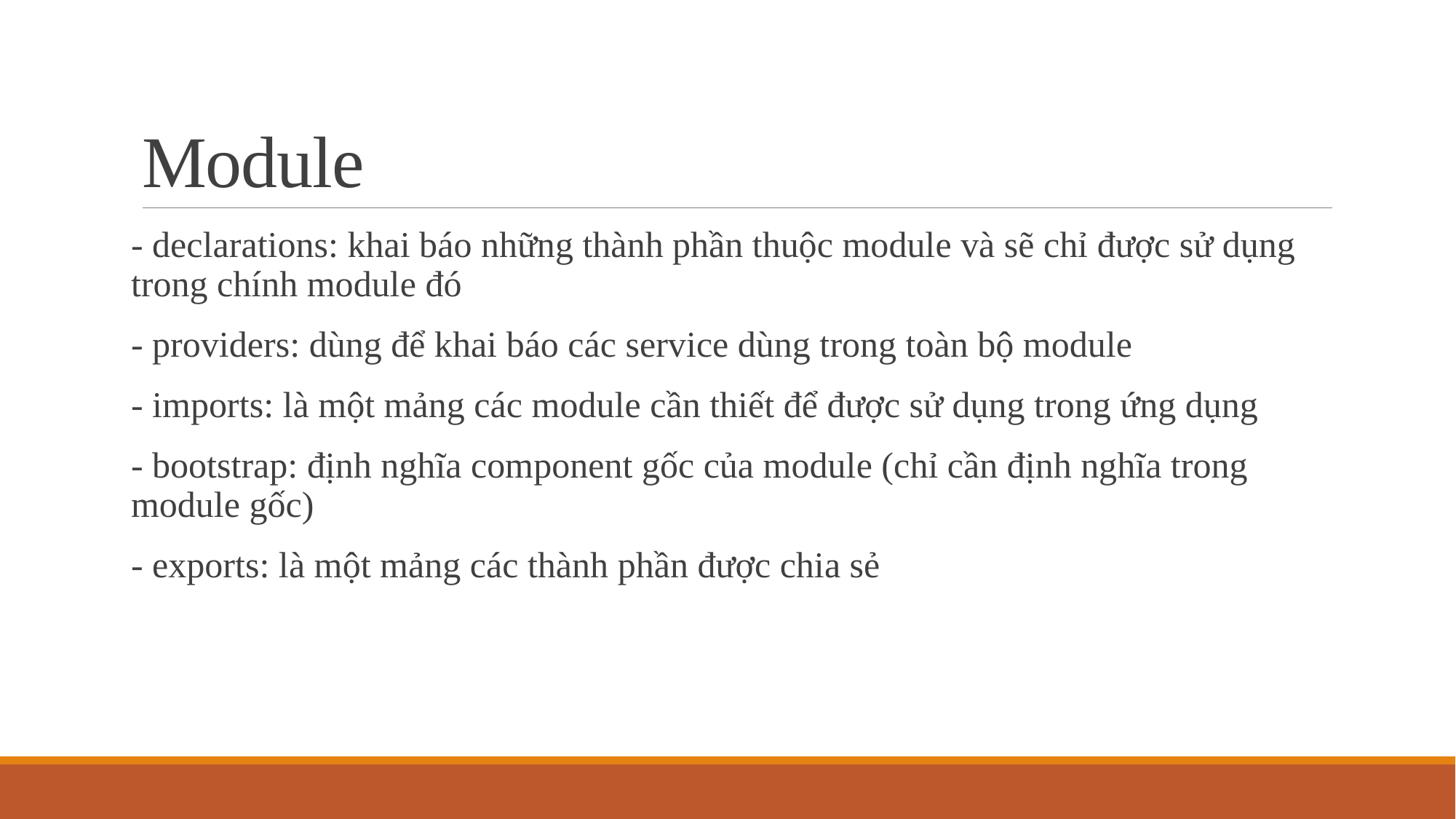

# Module
- declarations: khai báo những thành phần thuộc module và sẽ chỉ được sử dụng trong chính module đó
- providers: dùng để khai báo các service dùng trong toàn bộ module
- imports: là một mảng các module cần thiết để được sử dụng trong ứng dụng
- bootstrap: định nghĩa component gốc của module (chỉ cần định nghĩa trong module gốc)
- exports: là một mảng các thành phần được chia sẻ